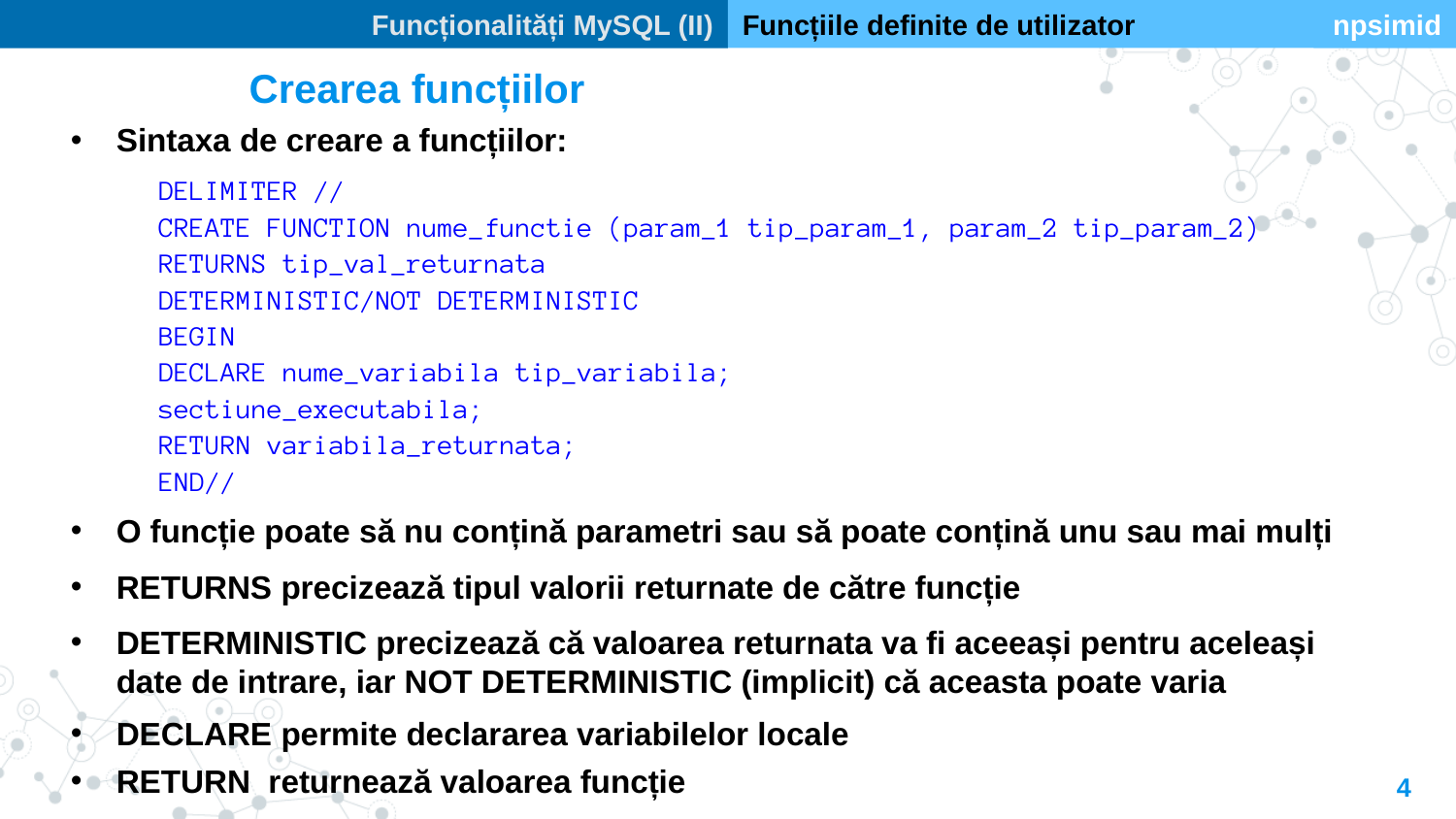

Funcționalități MySQL (II)
Funcțiile definite de utilizator
npsimid
Crearea funcțiilor
Sintaxa de creare a funcțiilor:
DELIMITER //
CREATE FUNCTION nume_functie (param_1 tip_param_1, param_2 tip_param_2)
RETURNS tip_val_returnata
DETERMINISTIC/NOT DETERMINISTIC
BEGIN
DECLARE nume_variabila tip_variabila;
sectiune_executabila;
RETURN variabila_returnata;
END//
O funcție poate să nu conțină parametri sau să poate conțină unu sau mai mulți
RETURNS precizează tipul valorii returnate de către funcție
DETERMINISTIC precizează că valoarea returnata va fi aceeași pentru aceleași date de intrare, iar NOT DETERMINISTIC (implicit) că aceasta poate varia
DECLARE permite declararea variabilelor locale
RETURN  returnează valoarea funcție
4